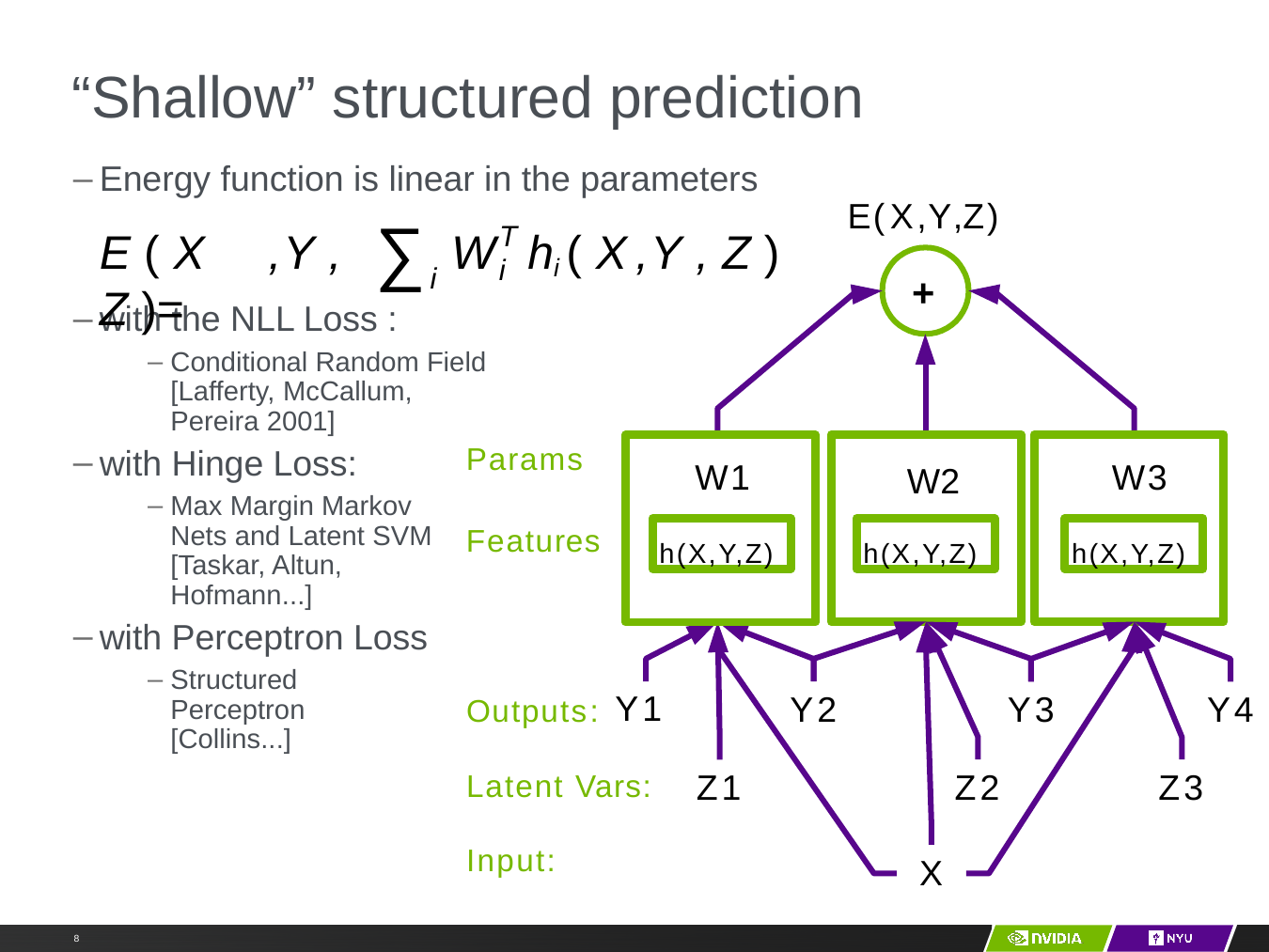

# “Shallow” structured prediction
Energy function is linear in the parameters

with the NLL Loss :
Conditional Random Field
[Lafferty, McCallum,
Pereira 2001]
with Hinge Loss:
Max Margin Markov
Nets and Latent SVM
[Taskar, Altun,
Hofmann...]
with Perceptron Loss
Structured
Perceptron
[Collins...]

E(X,Y,Z)
∑
T
E ( X	,Y	, Z )=
W	hi ( X	,Y	, Z )
i
i

+

W1

W3

Params
W2

h(X,Y,Z)
h(X,Y,Z)

h(X,Y,Z)
Features

Y1
Y2
Y3
Y4
Outputs:

Latent Vars:

Input:
Z1
Z2
Z3
X